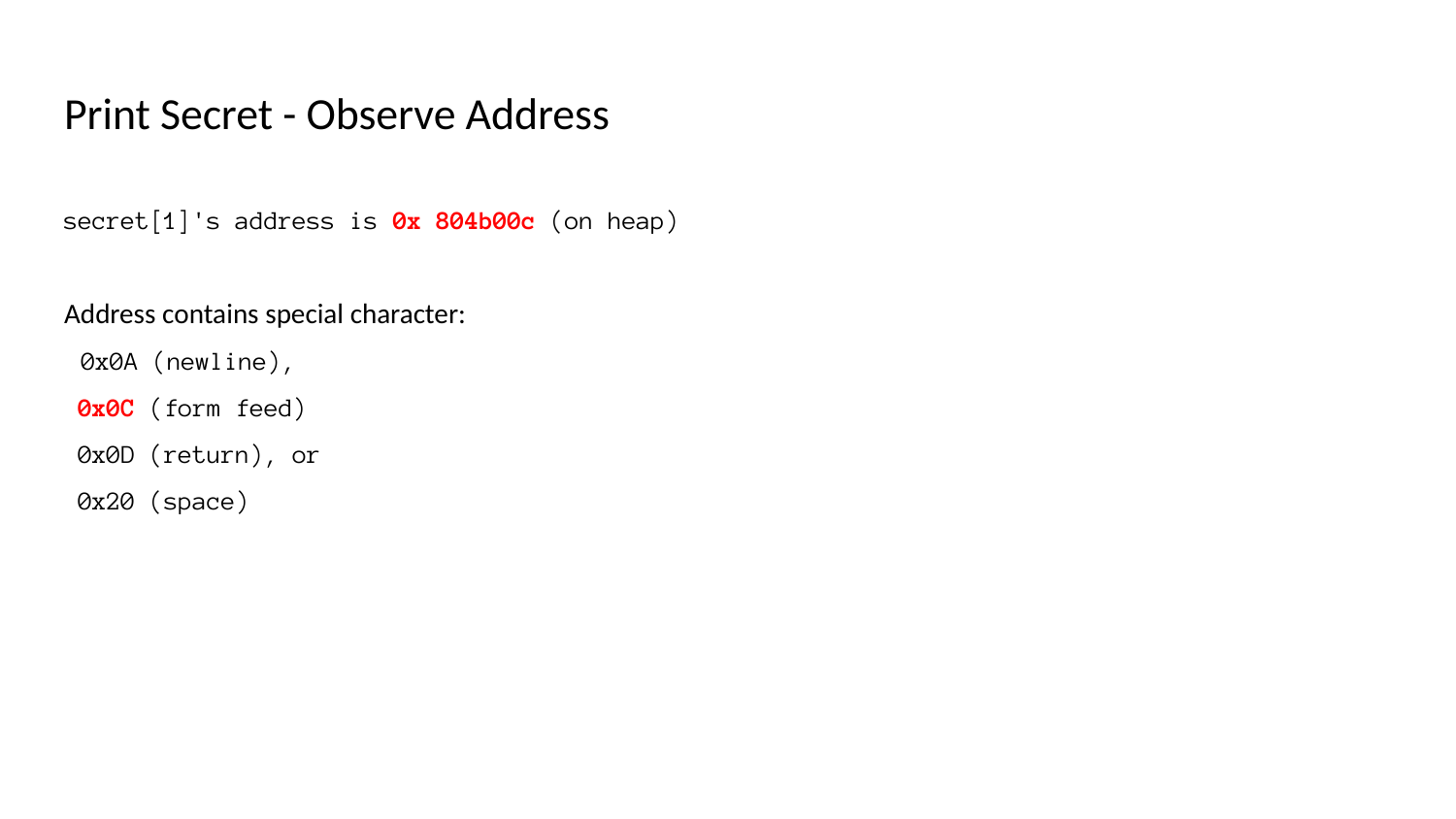

# Print Secret - Observe Address
secret[1]'s address is 0x 804b00c (on heap)

Address contains special character:
   0x0A (newline),
 0x0C (form feed)
 0x0D (return), or
 0x20 (space)